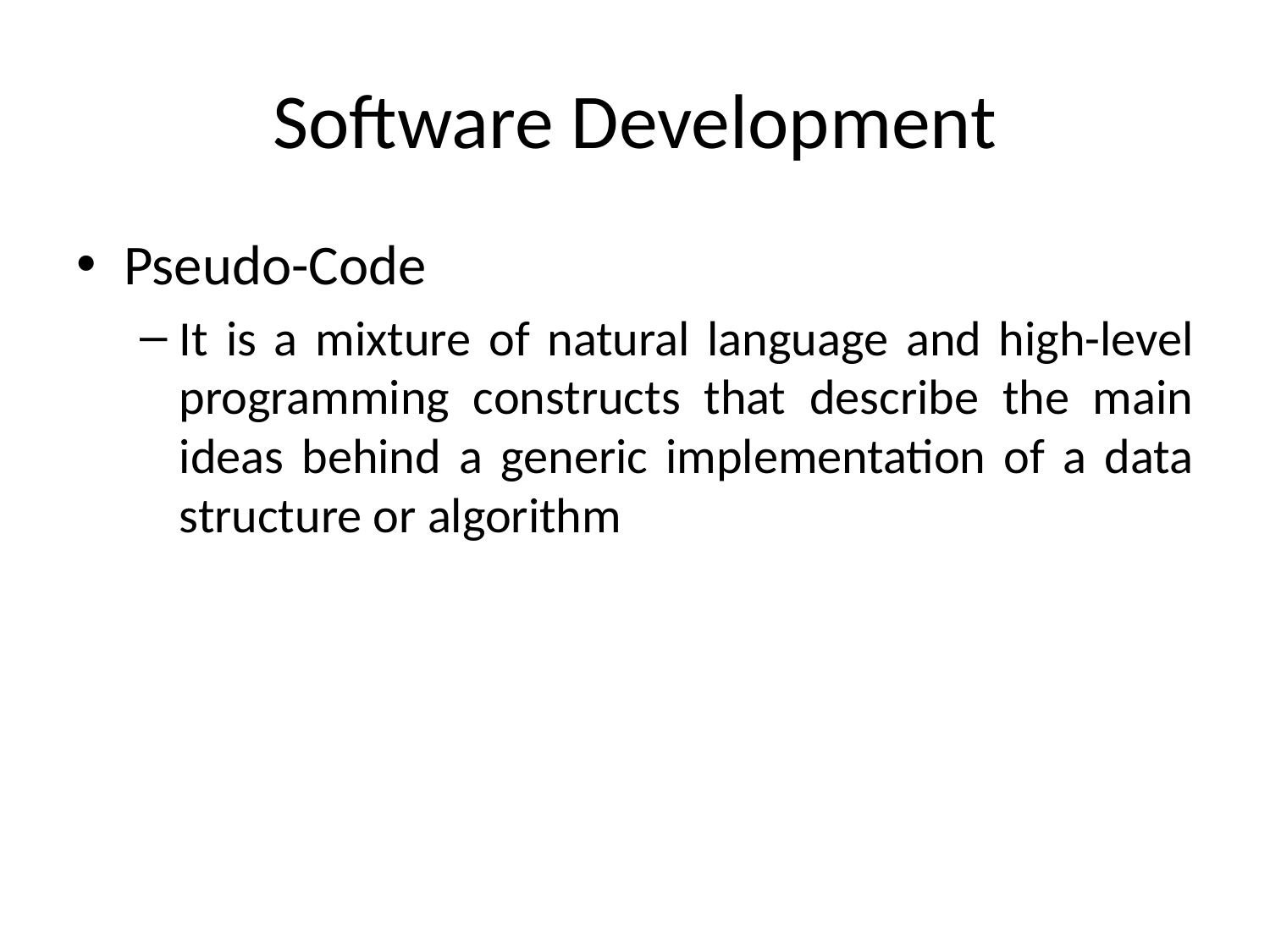

# Software Development
Pseudo-Code
It is a mixture of natural language and high-level programming constructs that describe the main ideas behind a generic implementation of a data structure or algorithm